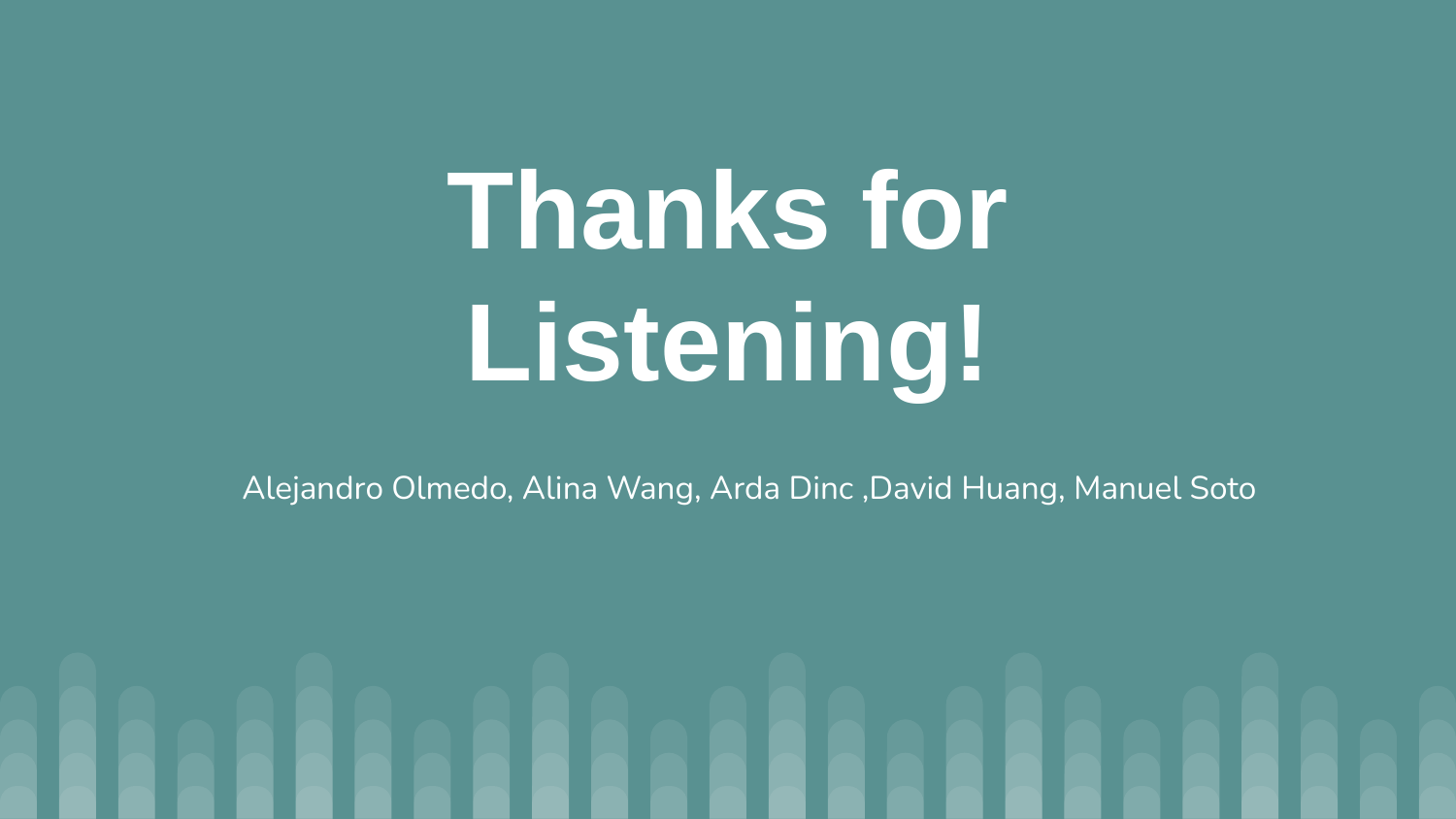

# Thanks for Listening!
Alejandro Olmedo, Alina Wang, Arda Dinc ,David Huang, Manuel Soto